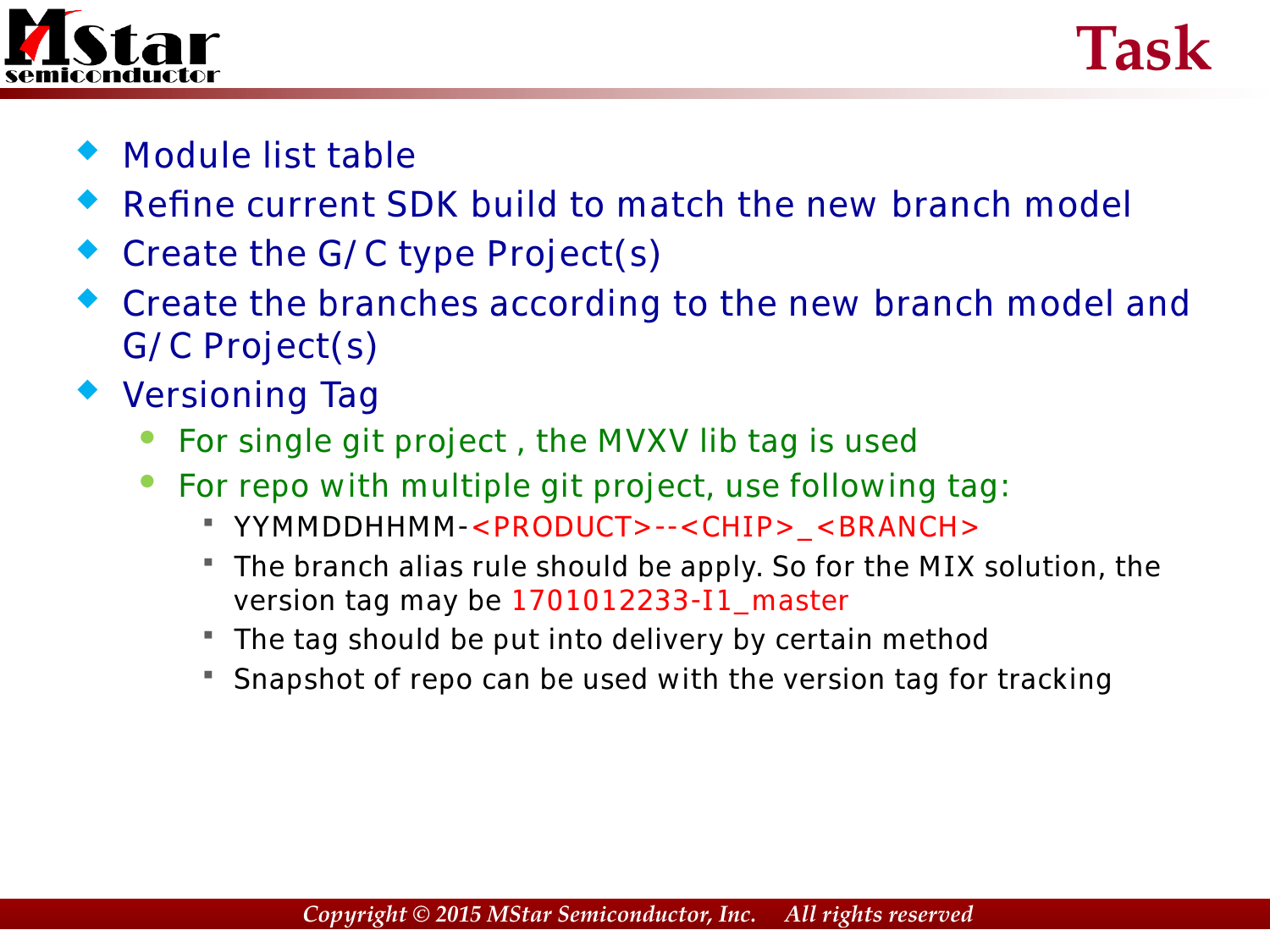

# Task
Module list table
Refine current SDK build to match the new branch model
Create the G/C type Project(s)
Create the branches according to the new branch model and G/C Project(s)
Versioning Tag
For single git project , the MVXV lib tag is used
For repo with multiple git project, use following tag:
YYMMDDHHMM-<PRODUCT>--<CHIP>_<BRANCH>
The branch alias rule should be apply. So for the MIX solution, the version tag may be 1701012233-I1_master
The tag should be put into delivery by certain method
Snapshot of repo can be used with the version tag for tracking